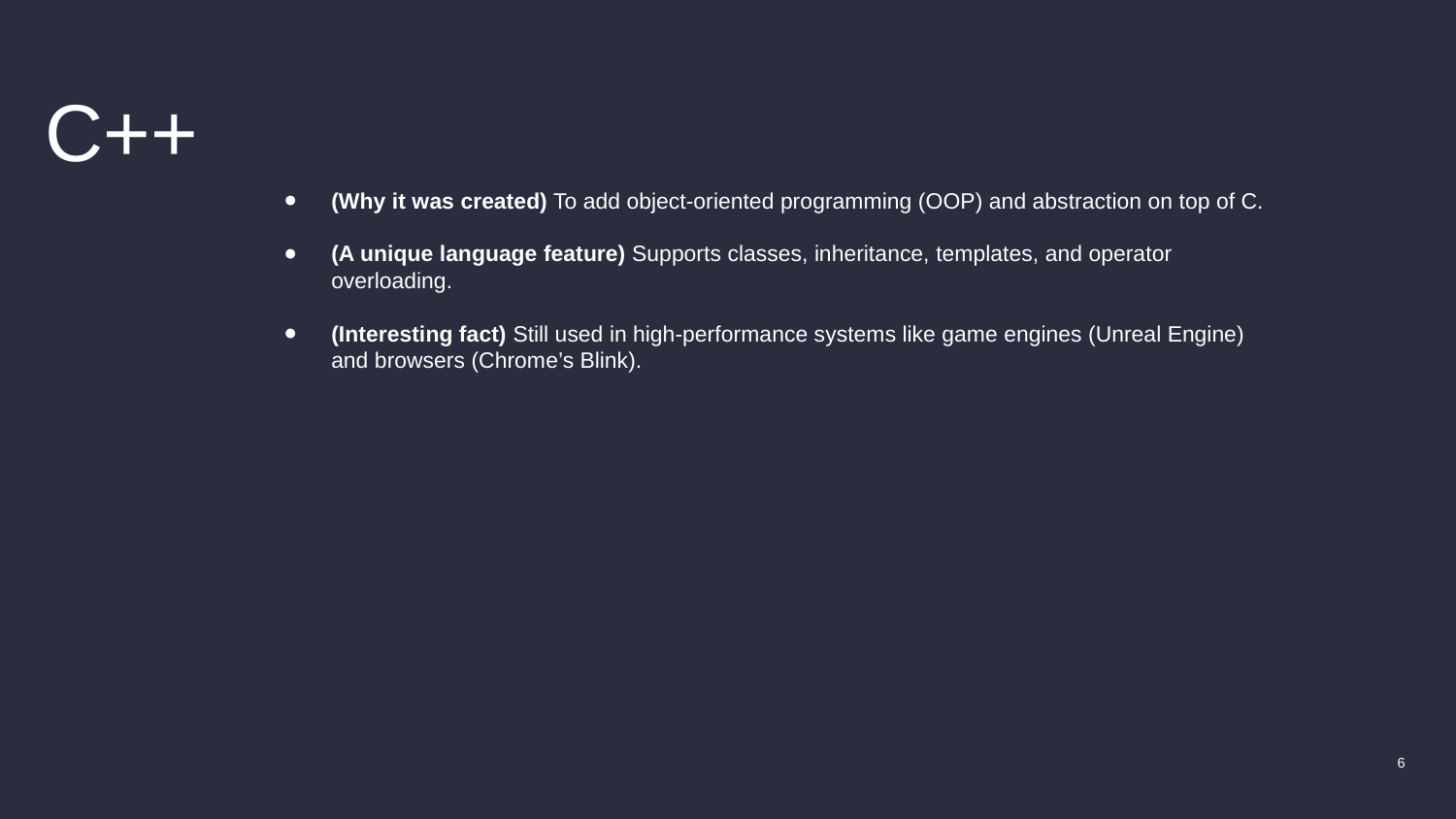

# C++

(Why it was created) To add object-oriented programming (OOP) and abstraction on top of C.

(A unique language feature) Supports classes, inheritance, templates, and operator overloading.

(Interesting fact) Still used in high-performance systems like game engines (Unreal Engine) and browsers (Chrome’s Blink).